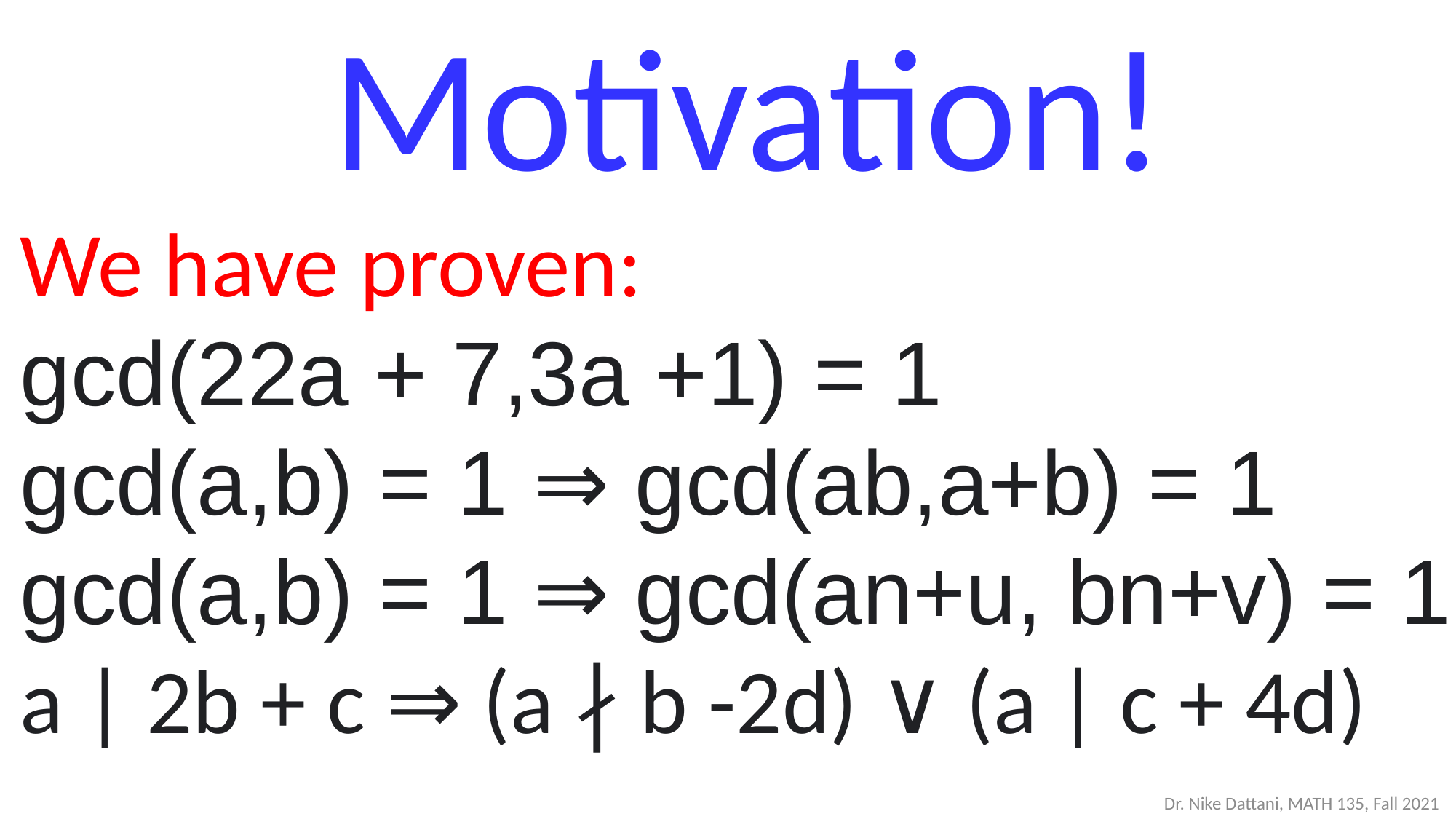

Motivation!
We have proven:
gcd(22a + 7,3a +1) = 1
gcd(a,b) = 1 ⇒ gcd(ab,a+b) = 1
gcd(a,b) = 1 ⇒ gcd(an+u, bn+v) = 1
a | 2b + c ⇒ (a ∤ b -2d) ∨ (a | c + 4d)

What do you notice?

#
Dr. Nike Dattani, MATH 135, Fall 2021